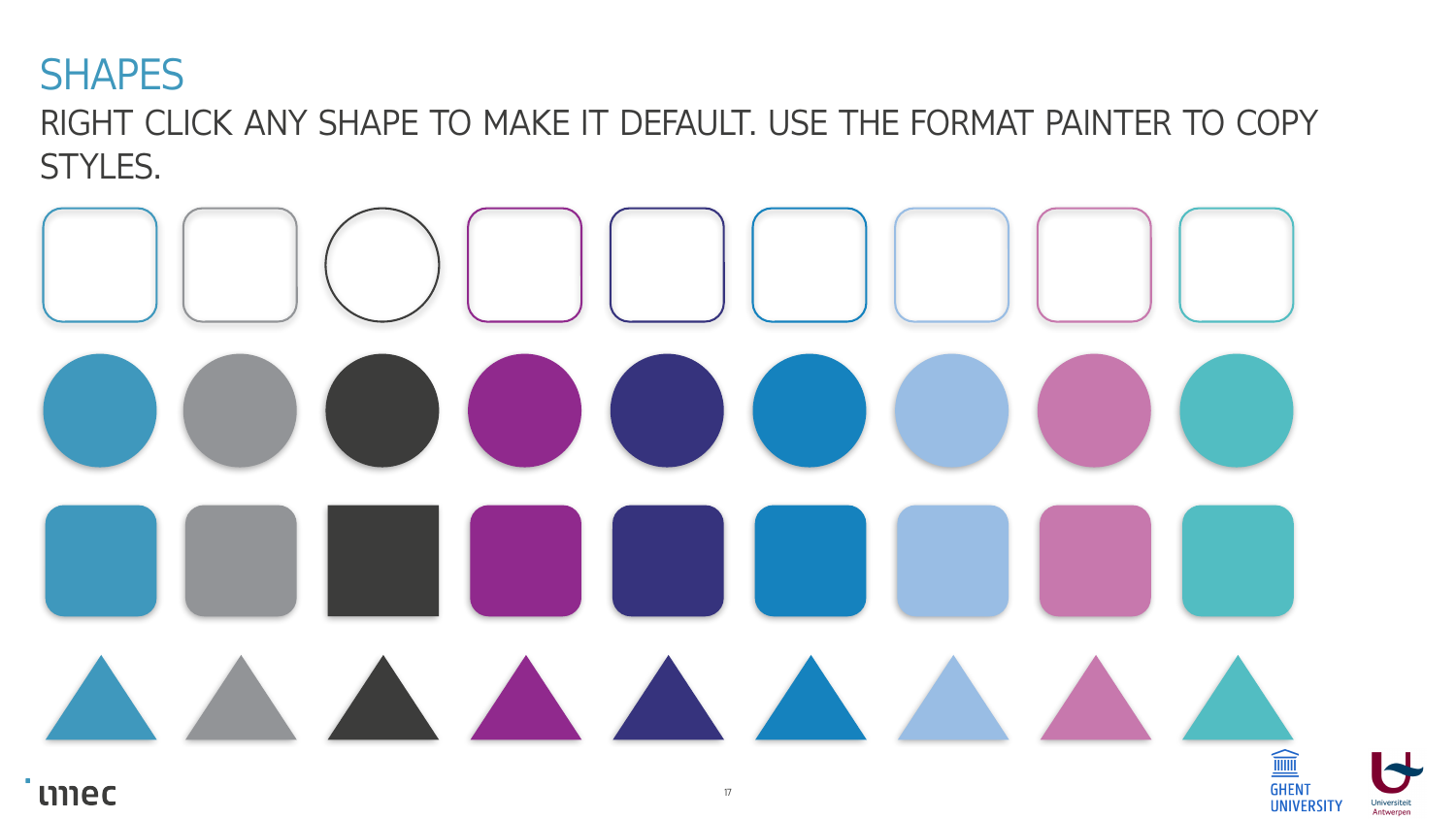

# Shapes
Right click any shape to make it default. Use the format painter to copy styles.

17